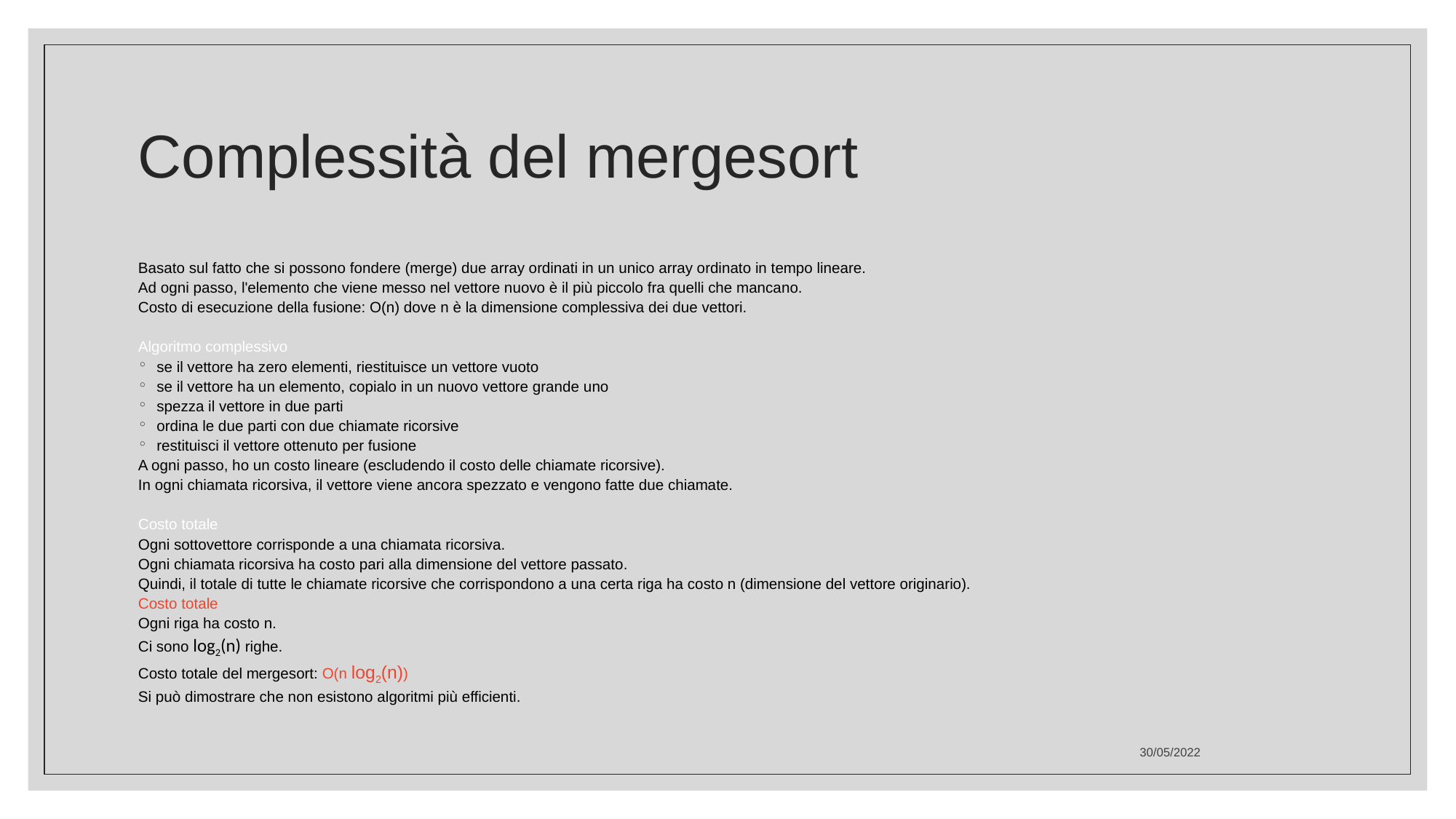

# Complessità del mergesort
Basato sul fatto che si possono fondere (merge) due array ordinati in un unico array ordinato in tempo lineare.
Ad ogni passo, l'elemento che viene messo nel vettore nuovo è il più piccolo fra quelli che mancano.
Costo di esecuzione della fusione: O(n) dove n è la dimensione complessiva dei due vettori.

Algoritmo complessivo
se il vettore ha zero elementi, riestituisce un vettore vuoto
se il vettore ha un elemento, copialo in un nuovo vettore grande uno
spezza il vettore in due parti
ordina le due parti con due chiamate ricorsive
restituisci il vettore ottenuto per fusione
A ogni passo, ho un costo lineare (escludendo il costo delle chiamate ricorsive).
In ogni chiamata ricorsiva, il vettore viene ancora spezzato e vengono fatte due chiamate.

Costo totale
Ogni sottovettore corrisponde a una chiamata ricorsiva.
Ogni chiamata ricorsiva ha costo pari alla dimensione del vettore passato.
Quindi, il totale di tutte le chiamate ricorsive che corrispondono a una certa riga ha costo n (dimensione del vettore originario).
Costo totale
Ogni riga ha costo n.
Ci sono log2(n) righe.
Costo totale del mergesort: O(n log2(n))
Si può dimostrare che non esistono algoritmi più efficienti.
30/05/2022